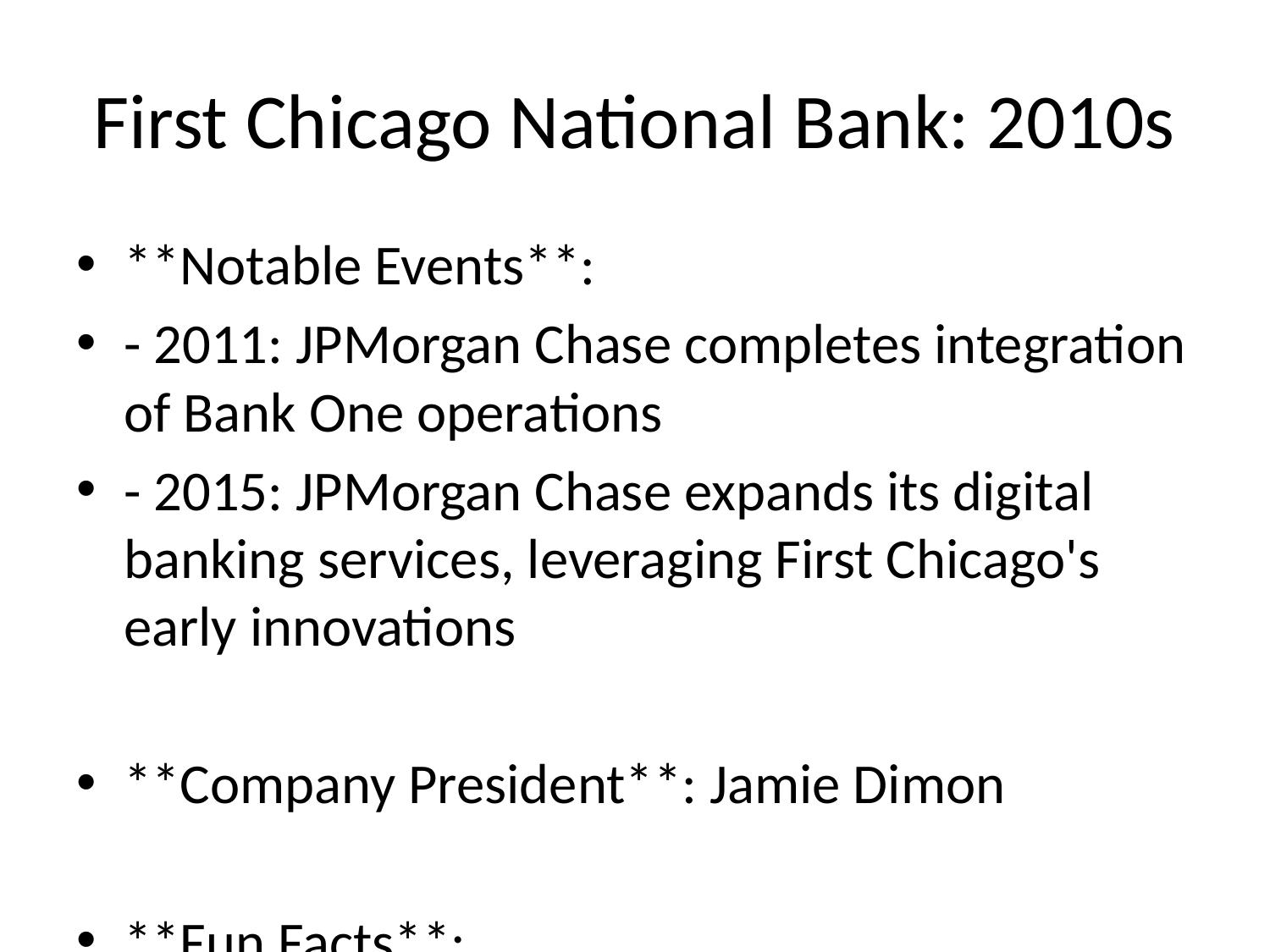

# First Chicago National Bank: 2010s
**Notable Events**:
- 2011: JPMorgan Chase completes integration of Bank One operations
- 2015: JPMorgan Chase expands its digital banking services, leveraging First Chicago's early innovations

**Company President**: Jamie Dimon

**Fun Facts**:
- First Chicago's legacy of innovation continues to influence JPMorgan Chase's technology advancements.